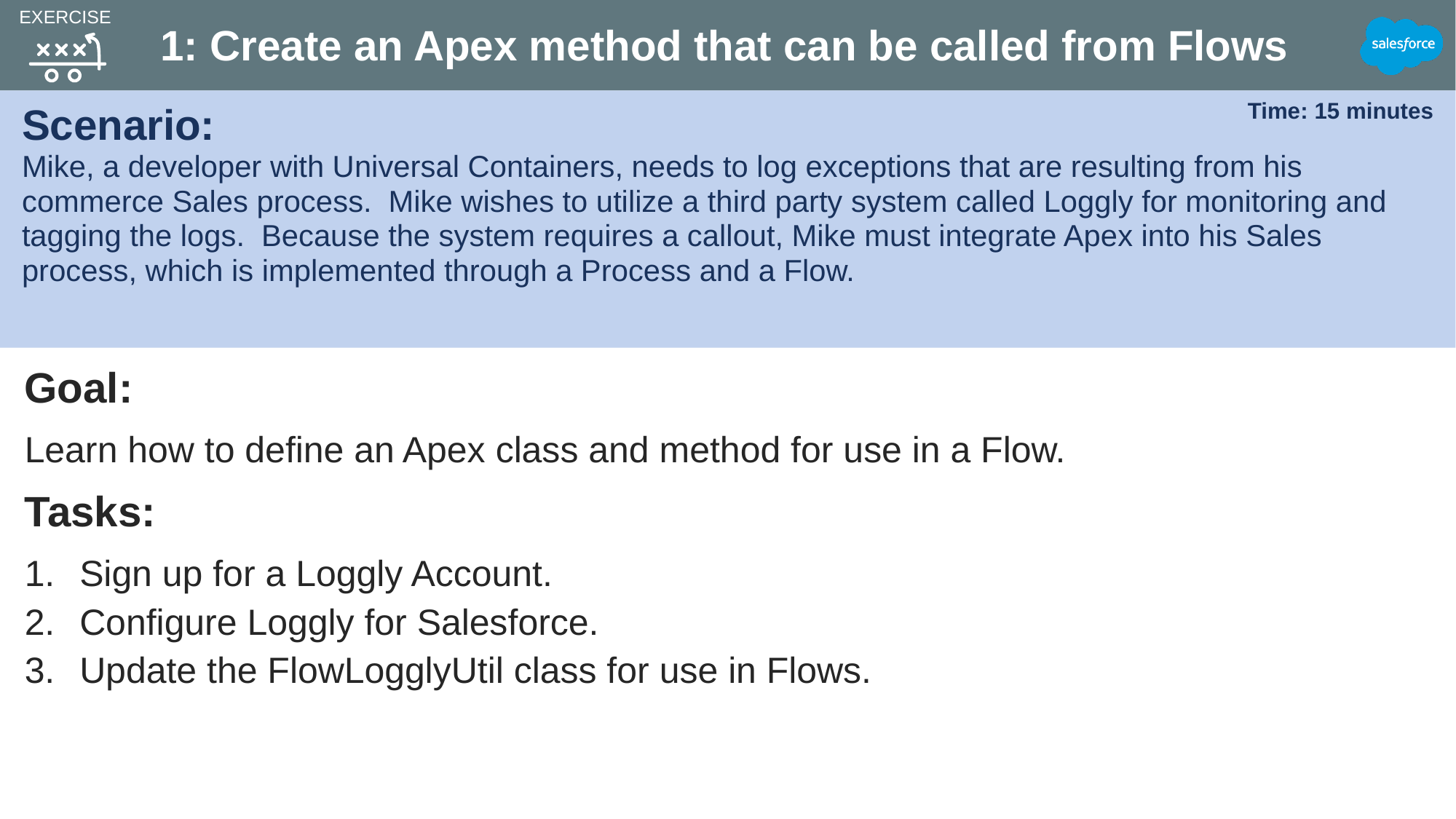

EXERCISE
# 1: Create an Apex method that can be called from Flows
Scenario:
Mike, a developer with Universal Containers, needs to log exceptions that are resulting from his commerce Sales process.  Mike wishes to utilize a third party system called Loggly for monitoring and tagging the logs.  Because the system requires a callout, Mike must integrate Apex into his Sales process, which is implemented through a Process and a Flow.
Time: 15 minutes
Goal:
Learn how to define an Apex class and method for use in a Flow.
Tasks:
Sign up for a Loggly Account.
Configure Loggly for Salesforce.
Update the FlowLogglyUtil class for use in Flows.